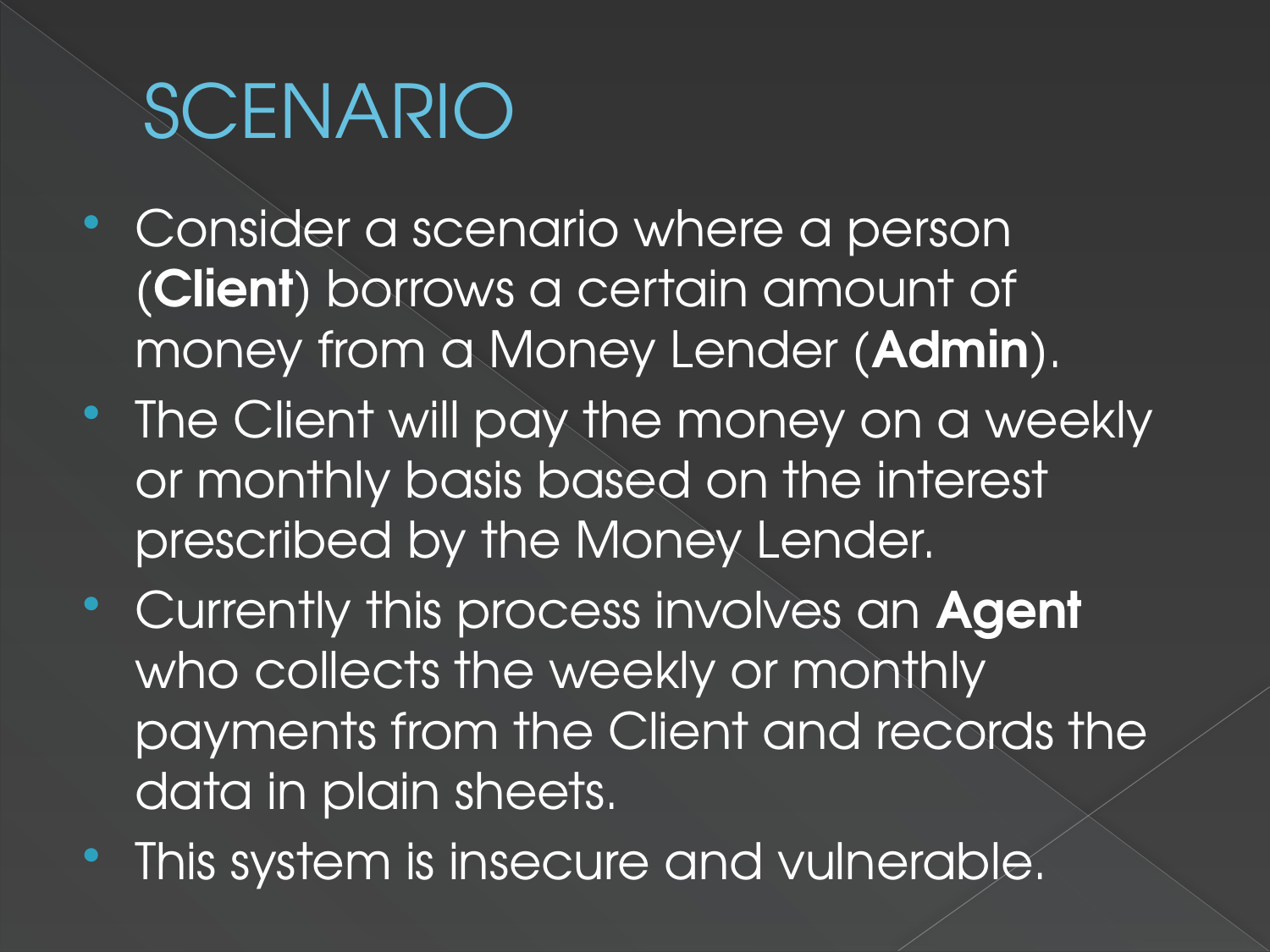

# SCENARIO
Consider a scenario where a person (Client) borrows a certain amount of money from a Money Lender (Admin).
The Client will pay the money on a weekly or monthly basis based on the interest prescribed by the Money Lender.
Currently this process involves an Agent who collects the weekly or monthly payments from the Client and records the data in plain sheets.
This system is insecure and vulnerable.